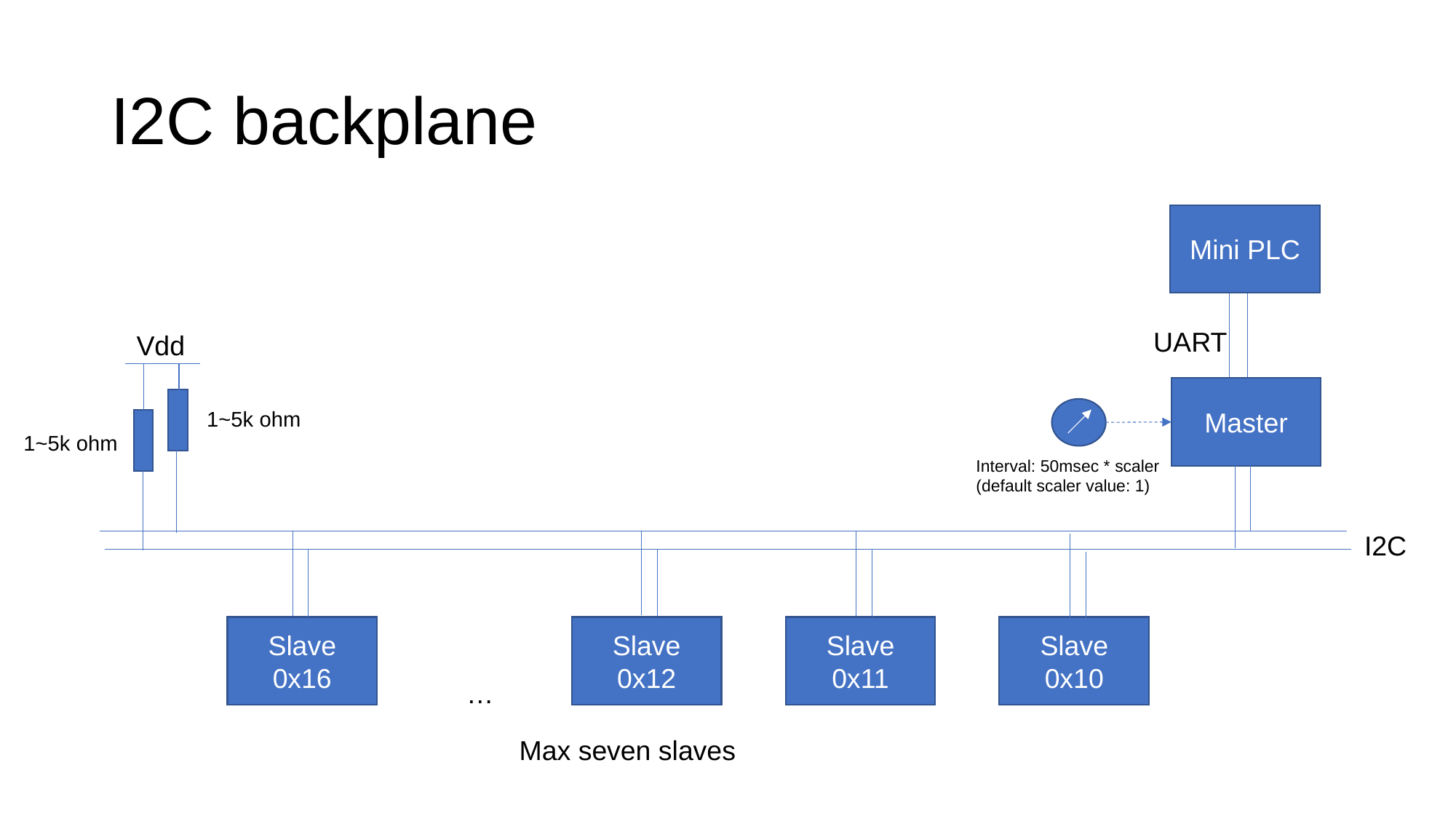

# I2C backplane
Mini PLC
UART
Vdd
Master

1~5k ohm

1~5k ohm
Interval: 50msec * scaler
(default scaler value: 1)
I2C
Slave
0x16
Slave
0x12
Slave
0x11
Slave
0x10
…
Max seven slaves